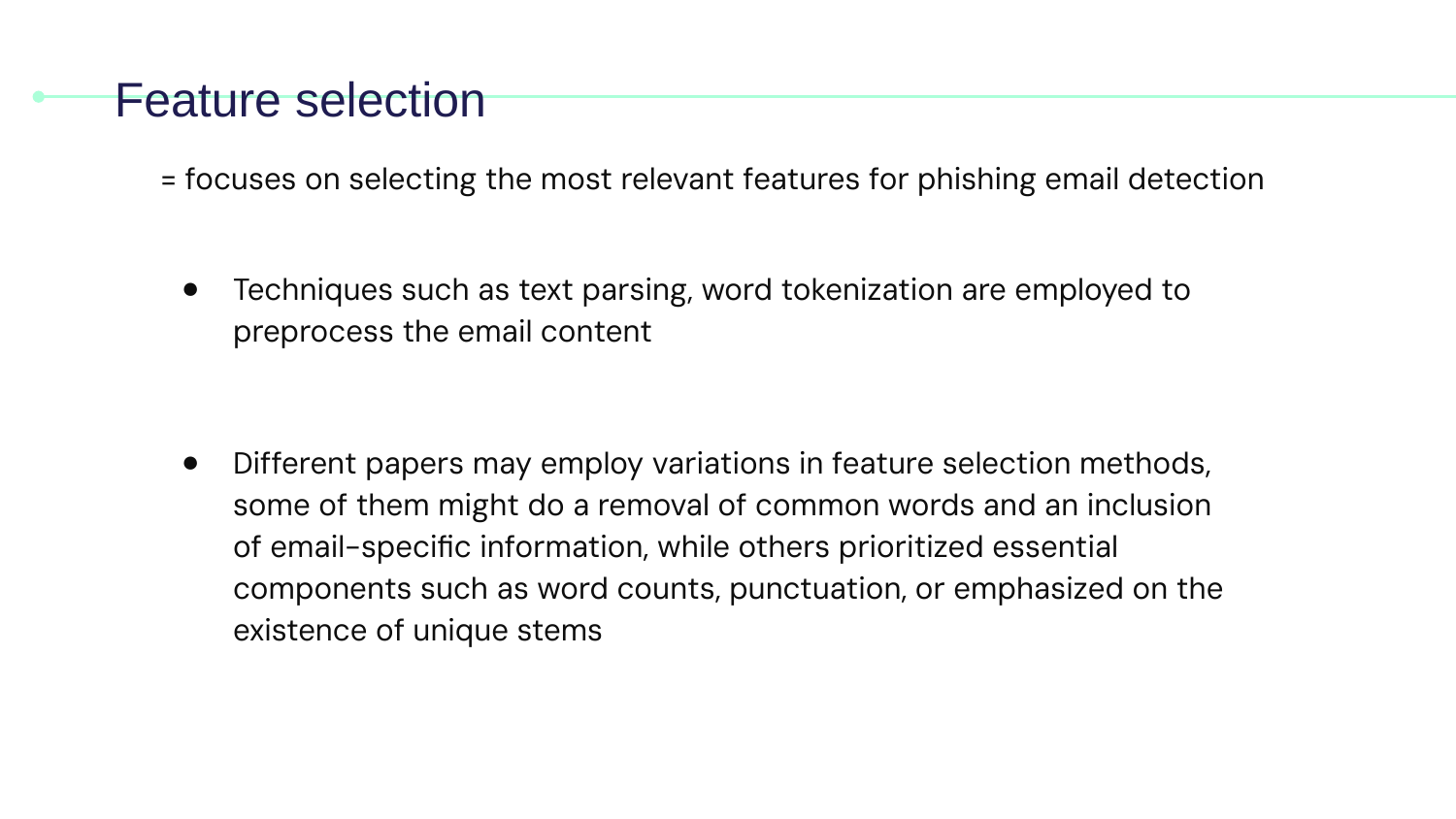

# Feature selection
= focuses on selecting the most relevant features for phishing email detection

Techniques such as text parsing, word tokenization are employed to preprocess the email content

Different papers may employ variations in feature selection methods, some of them might do a removal of common words and an inclusion of email-specific information, while others prioritized essential components such as word counts, punctuation, or emphasized on the existence of unique stems